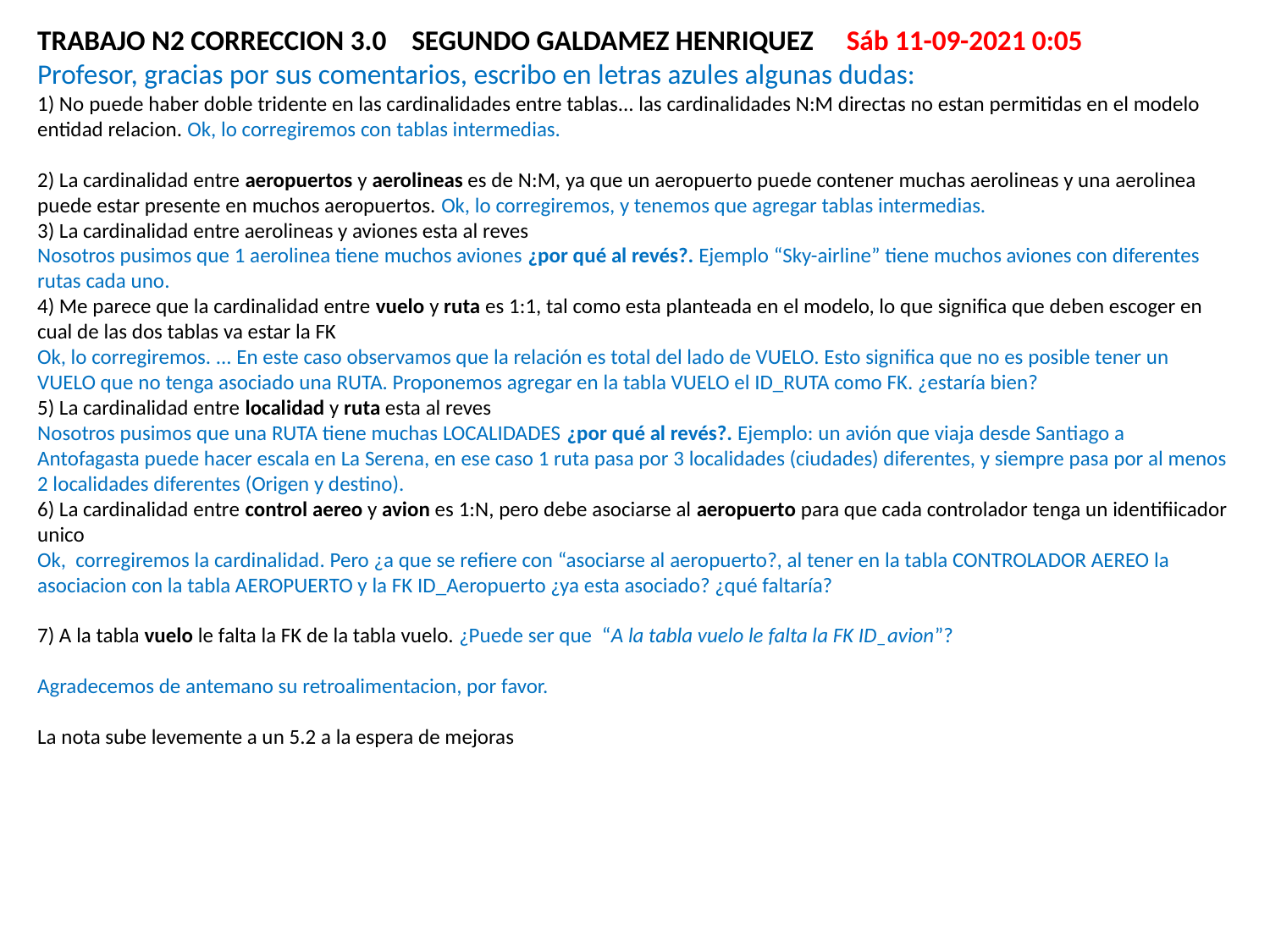

TRABAJO N2 CORRECCION 3.0    SEGUNDO GALDAMEZ HENRIQUEZ     Sáb 11-09-2021 0:05
Profesor, gracias por sus comentarios, escribo en letras azules algunas dudas:
1) No puede haber doble tridente en las cardinalidades entre tablas... las cardinalidades N:M directas no estan permitidas en el modelo entidad relacion. Ok, lo corregiremos con tablas intermedias.

2) La cardinalidad entre aeropuertos y aerolineas es de N:M, ya que un aeropuerto puede contener muchas aerolineas y una aerolinea puede estar presente en muchos aeropuertos. Ok, lo corregiremos, y tenemos que agregar tablas intermedias.
3) La cardinalidad entre aerolineas y aviones esta al reves
Nosotros pusimos que 1 aerolinea tiene muchos aviones ¿por qué al revés?. Ejemplo “Sky-airline” tiene muchos aviones con diferentes rutas cada uno.
4) Me parece que la cardinalidad entre vuelo y ruta es 1:1, tal como esta planteada en el modelo, lo que significa que deben escoger en cual de las dos tablas va estar la FK
Ok, lo corregiremos. ... En este caso observamos que la relación es total del lado de VUELO. Esto significa que no es posible tener un VUELO que no tenga asociado una RUTA. Proponemos agregar en la tabla VUELO el ID_RUTA como FK. ¿estaría bien?
5) La cardinalidad entre localidad y ruta esta al reves
Nosotros pusimos que una RUTA tiene muchas LOCALIDADES ¿por qué al revés?. Ejemplo: un avión que viaja desde Santiago a Antofagasta puede hacer escala en La Serena, en ese caso 1 ruta pasa por 3 localidades (ciudades) diferentes, y siempre pasa por al menos 2 localidades diferentes (Origen y destino).
6) La cardinalidad entre control aereo y avion es 1:N, pero debe asociarse al aeropuerto para que cada controlador tenga un identifiicador unico
Ok,  corregiremos la cardinalidad. Pero ¿a que se refiere con “asociarse al aeropuerto?, al tener en la tabla CONTROLADOR AEREO la asociacion con la tabla AEROPUERTO y la FK ID_Aeropuerto ¿ya esta asociado? ¿qué faltaría?

7) A la tabla vuelo le falta la FK de la tabla vuelo. ¿Puede ser que  “A la tabla vuelo le falta la FK ID_avion”?

Agradecemos de antemano su retroalimentacion, por favor.

La nota sube levemente a un 5.2 a la espera de mejoras